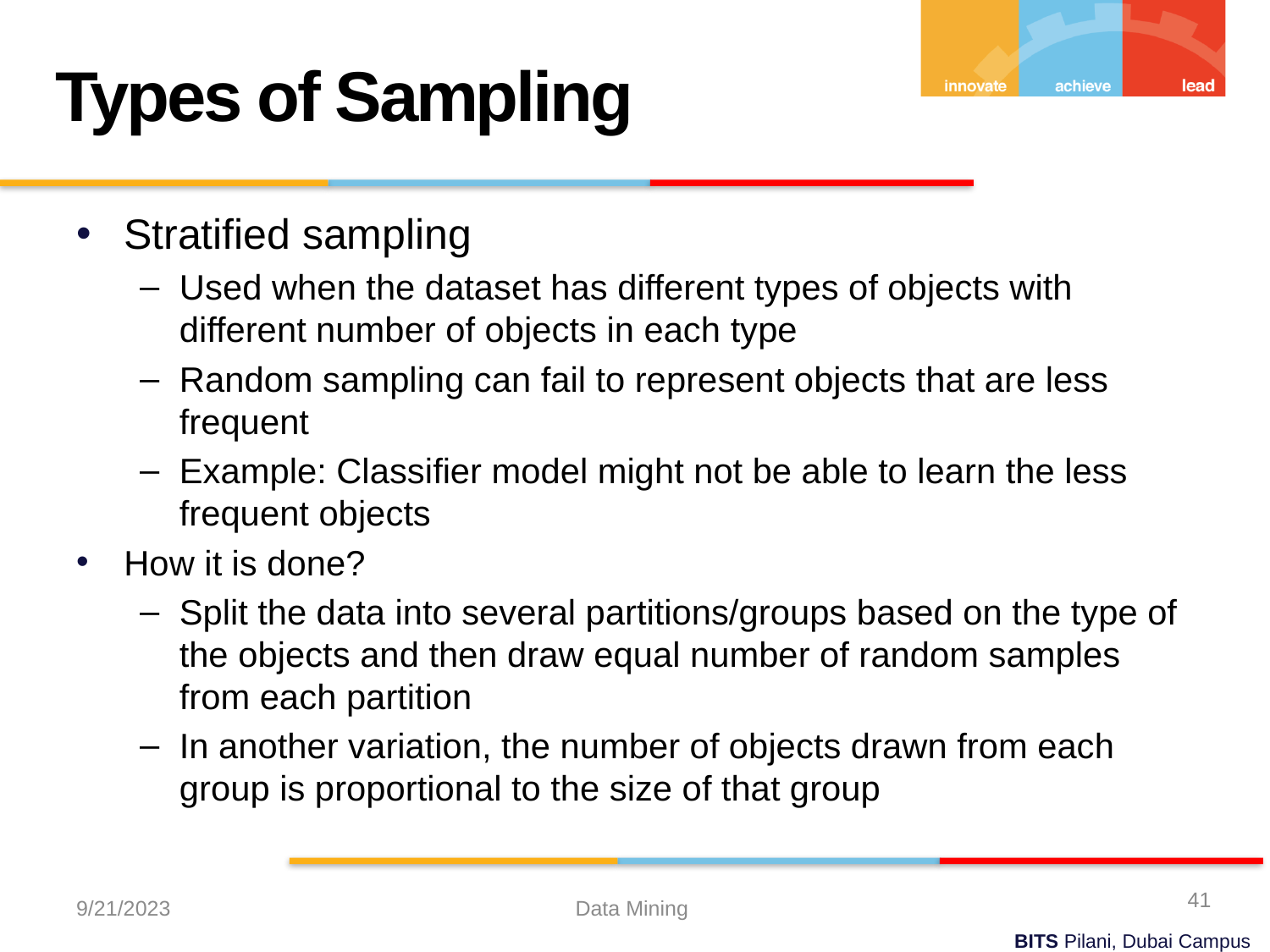

Types of Sampling
Stratified sampling
Used when the dataset has different types of objects with different number of objects in each type
Random sampling can fail to represent objects that are less frequent
Example: Classifier model might not be able to learn the less frequent objects
How it is done?
Split the data into several partitions/groups based on the type of the objects and then draw equal number of random samples from each partition
In another variation, the number of objects drawn from each group is proportional to the size of that group
41
9/21/2023
Data Mining